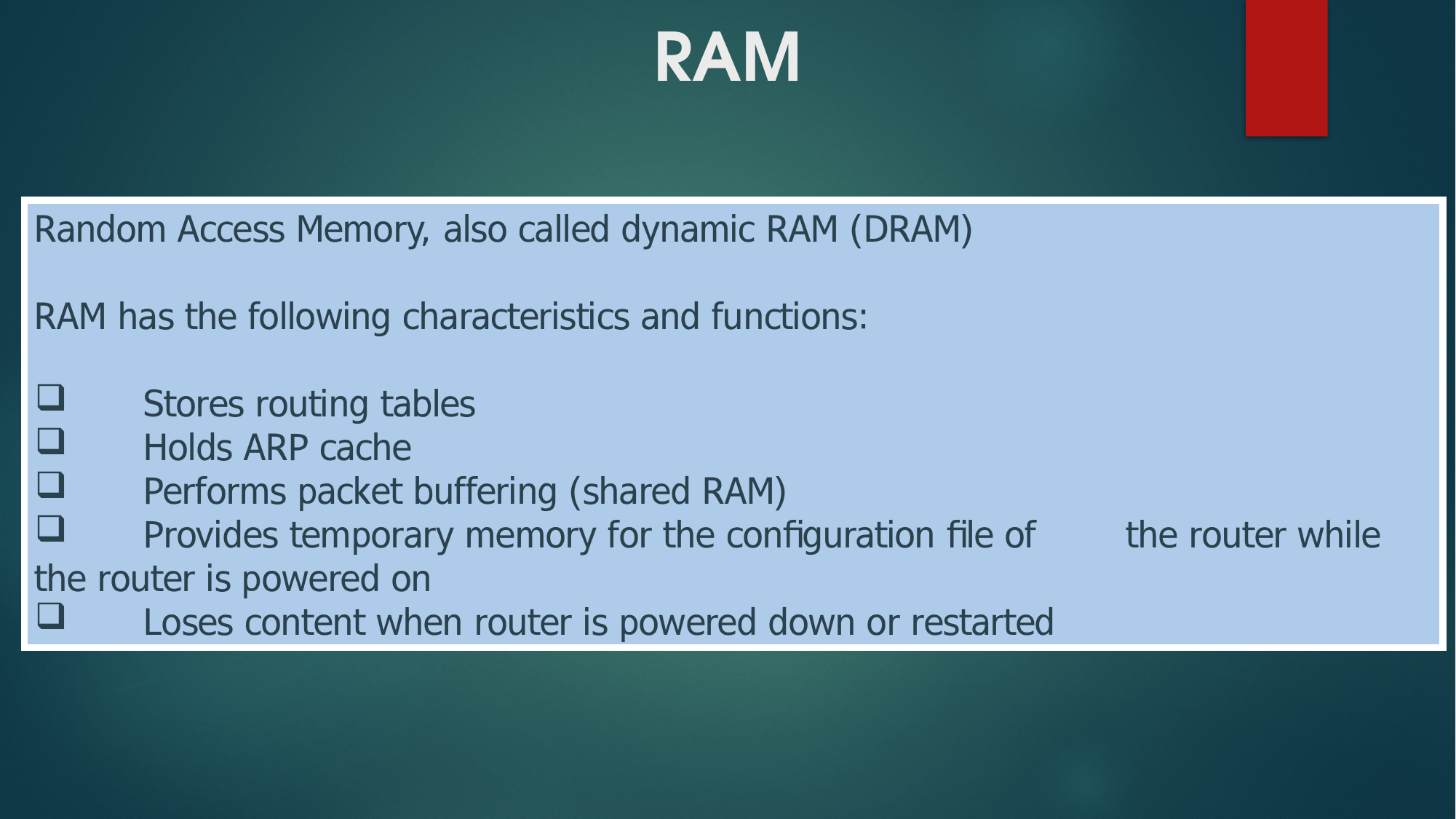

# RAM
Random Access Memory, also called dynamic RAM (DRAM)

RAM has the following characteristics and functions:

	Stores routing tables
	Holds ARP cache
	Performs packet buffering (shared RAM)
	Provides temporary memory for the configuration file of 	the router while the router is powered on
	Loses content when router is powered down or restarted